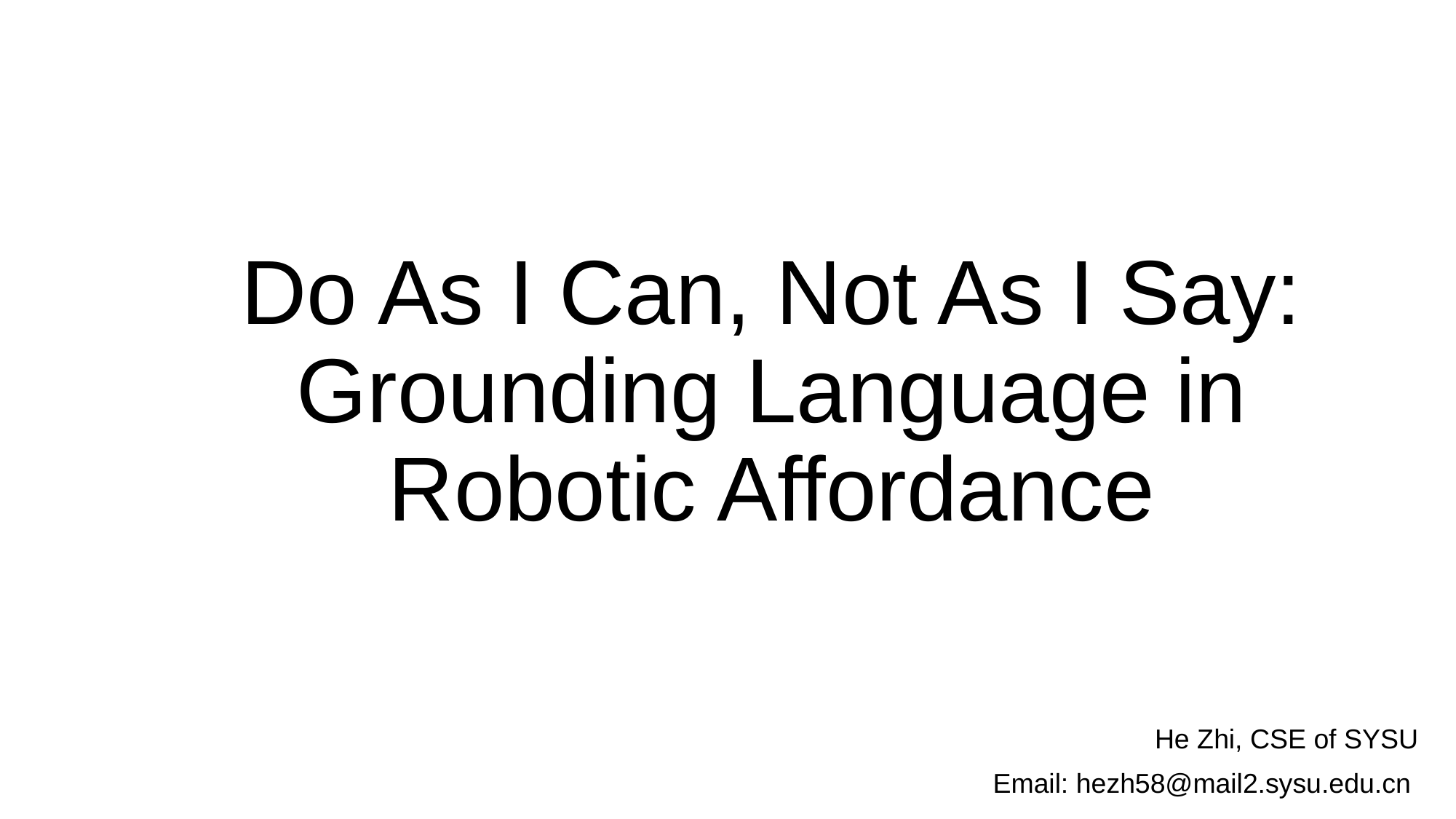

# Do As I Can, Not As I Say: Grounding Language in Robotic Affordance
He Zhi, CSE of SYSU
Email: hezh58@mail2.sysu.edu.cn